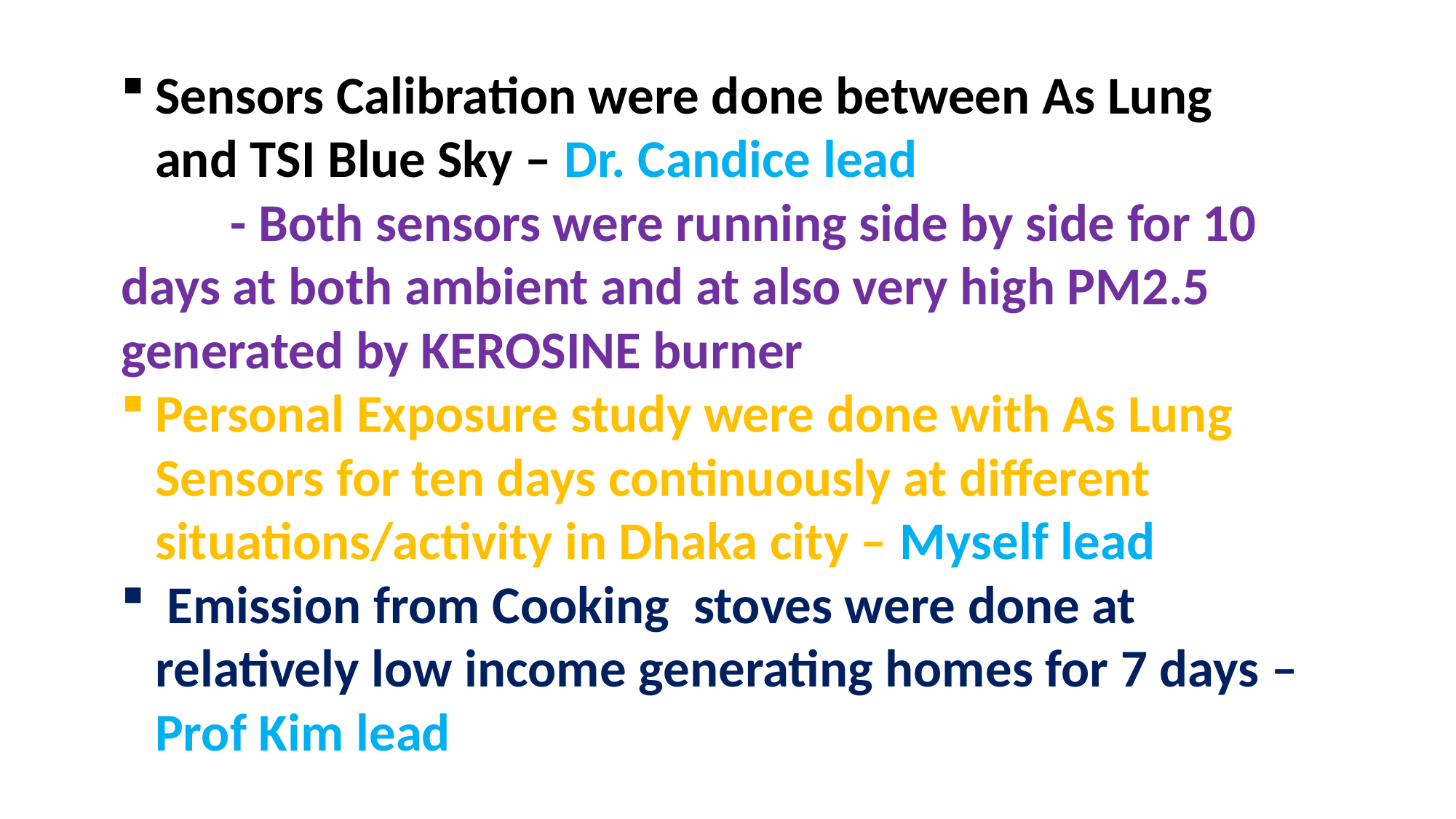

Sensors Calibration were done between As Lung and TSI Blue Sky – Dr. Candice lead
	- Both sensors were running side by side for 10 days at both ambient and at also very high PM2.5 generated by KEROSINE burner
Personal Exposure study were done with As Lung Sensors for ten days continuously at different situations/activity in Dhaka city – Myself lead
 Emission from Cooking  stoves were done at relatively low income generating homes for 7 days – Prof Kim lead